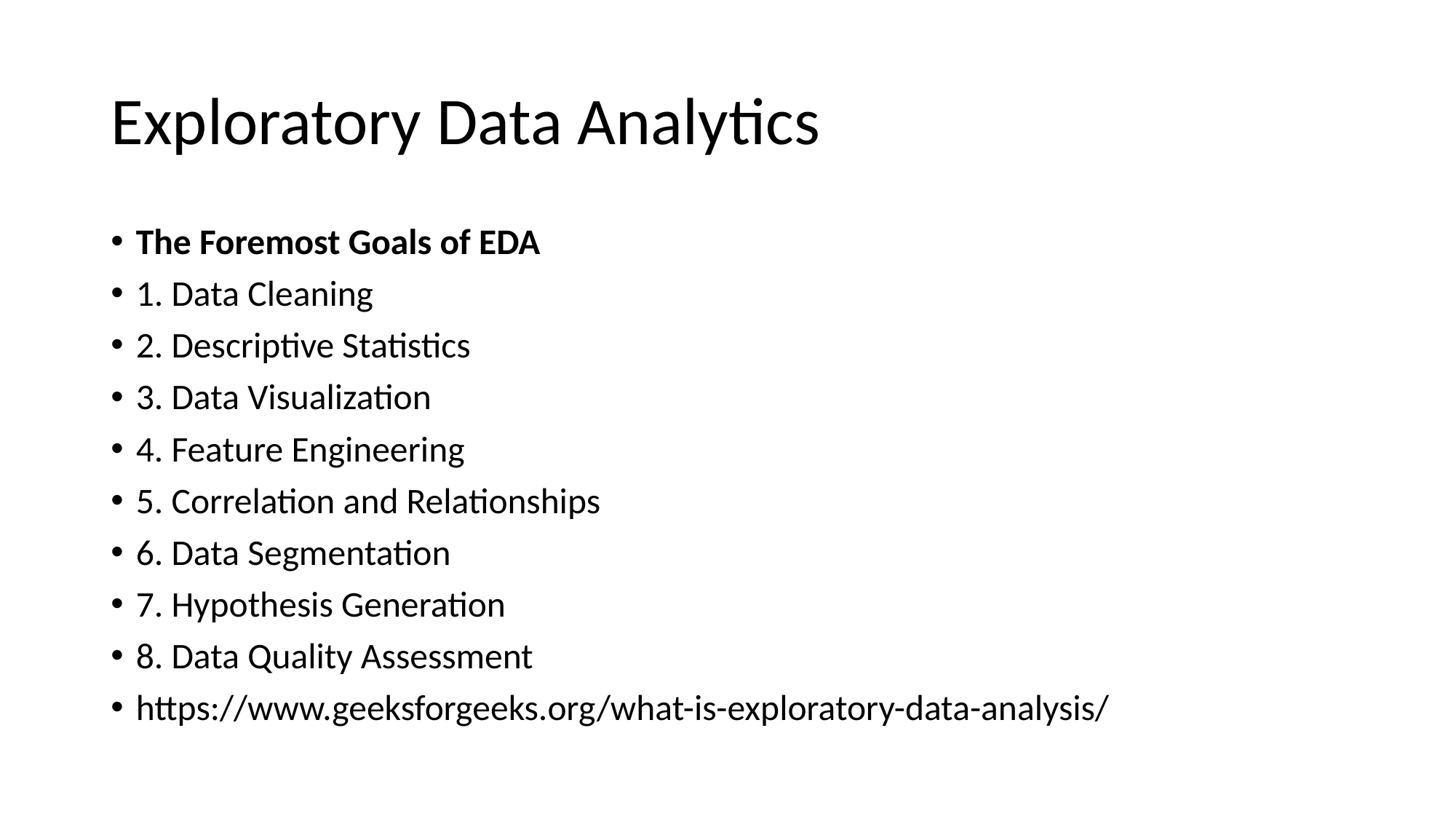

# Exploratory Data Analytics
The Foremost Goals of EDA
1. Data Cleaning
2. Descriptive Statistics
3. Data Visualization
4. Feature Engineering
5. Correlation and Relationships
6. Data Segmentation
7. Hypothesis Generation
8. Data Quality Assessment
https://www.geeksforgeeks.org/what-is-exploratory-data-analysis/